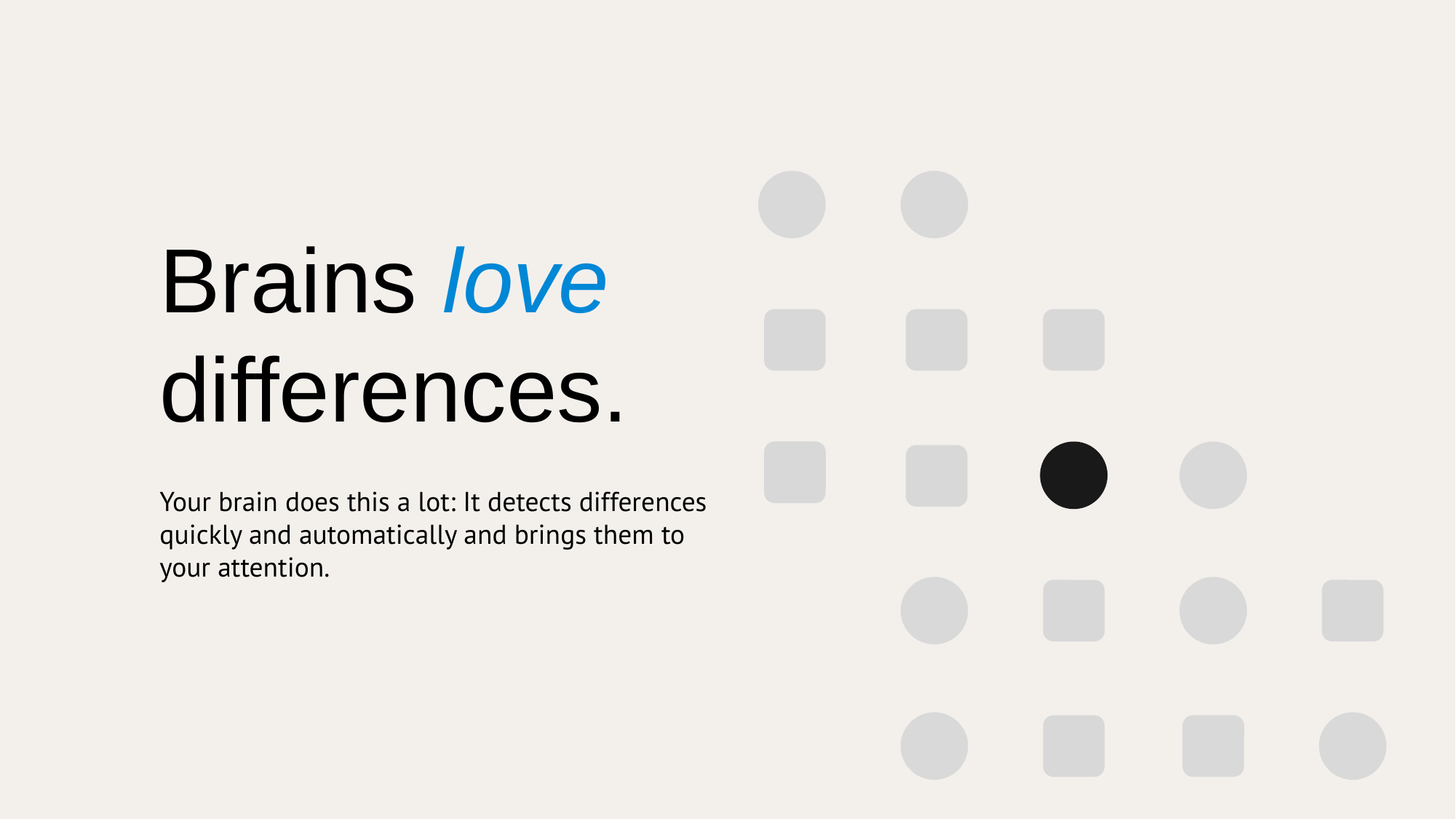

Brains love differences.

Your brain does this a lot: It detects differences quickly and automatically and brings them to your attention.